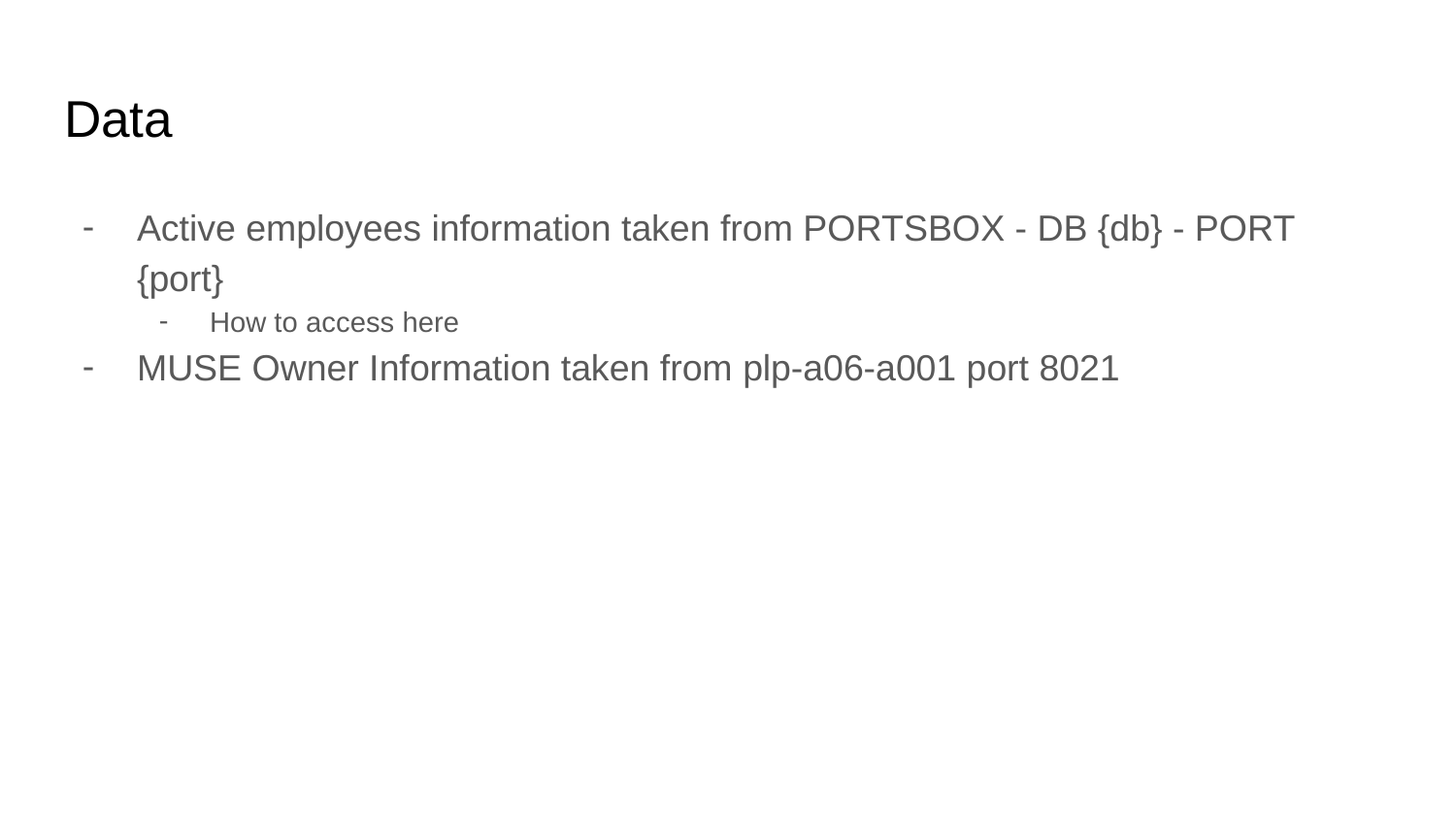

# Data
Active employees information taken from PORTSBOX - DB {db} - PORT {port}
How to access here
MUSE Owner Information taken from plp-a06-a001 port 8021